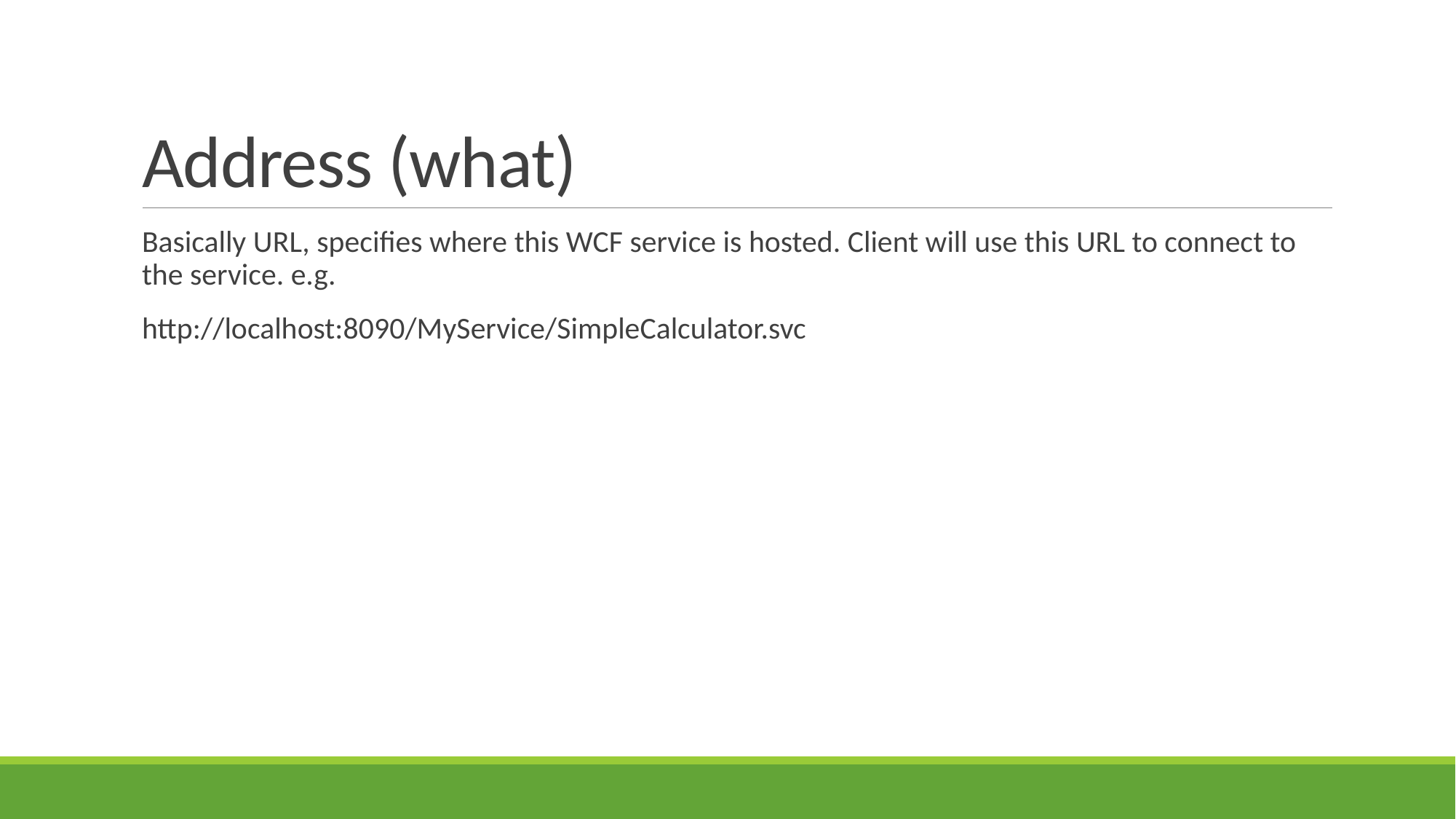

# Address (what)
Basically URL, specifies where this WCF service is hosted. Client will use this URL to connect to the service. e.g.
http://localhost:8090/MyService/SimpleCalculator.svc